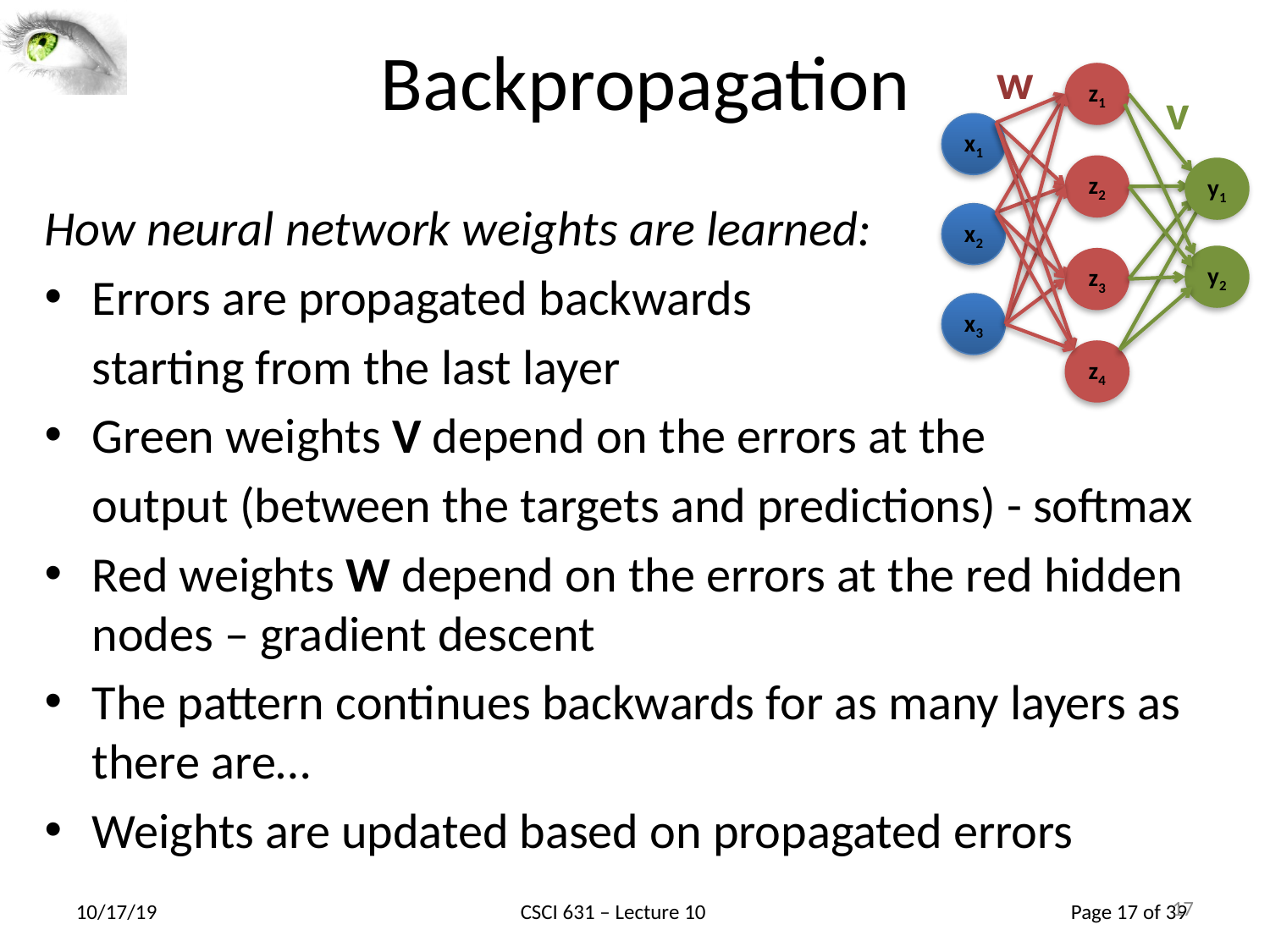

17
# Backpropagation
w
z1
x1
x2
x3
z2
z4
y1
y2
z3
v
How neural network weights are learned:
Errors are propagated backwards
	starting from the last layer
Green weights V depend on the errors at the
	output (between the targets and predictions) - softmax
Red weights W depend on the errors at the red hidden nodes – gradient descent
The pattern continues backwards for as many layers as there are…
Weights are updated based on propagated errors